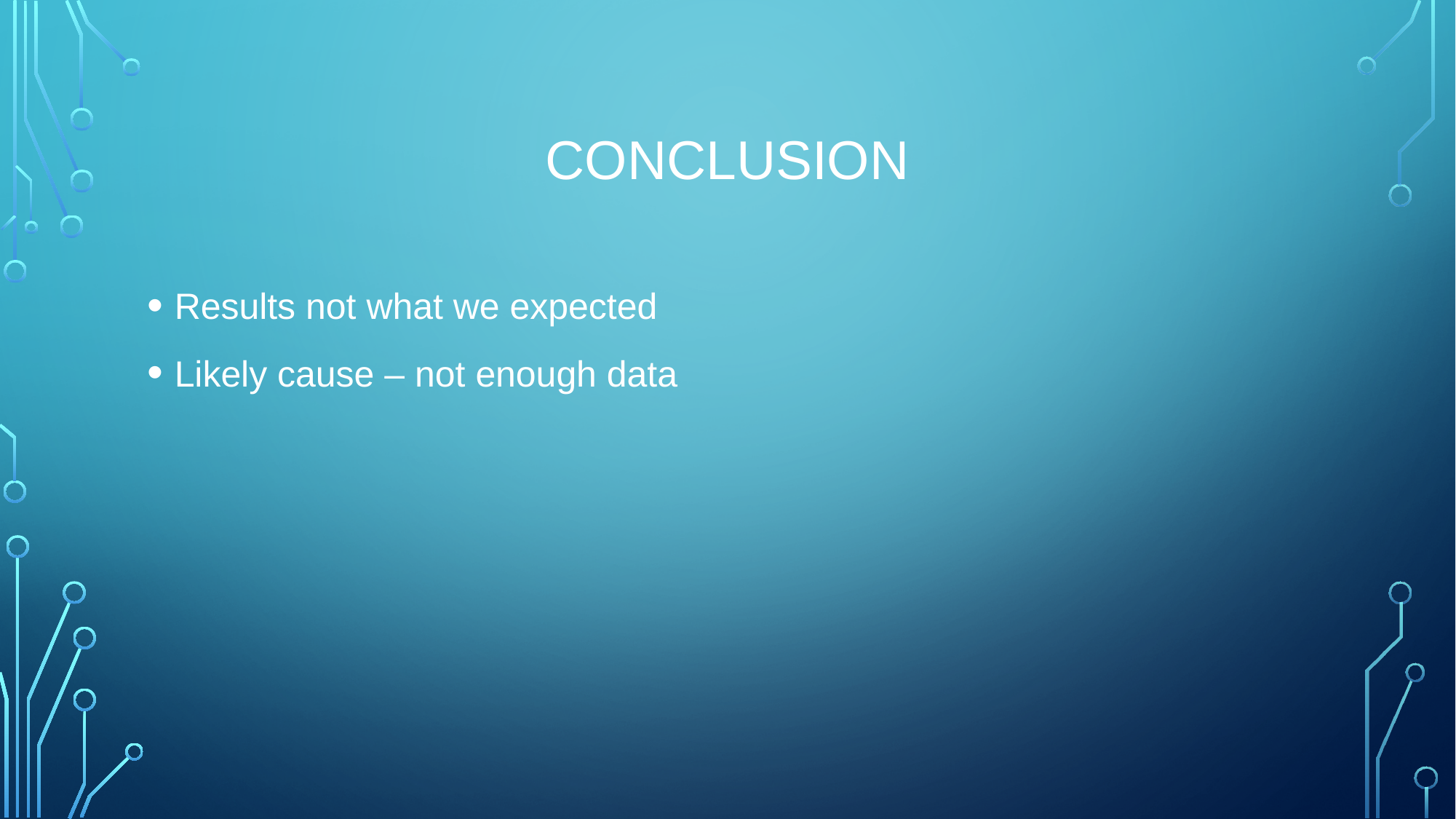

# Conclusion
Results not what we expected
Likely cause – not enough data